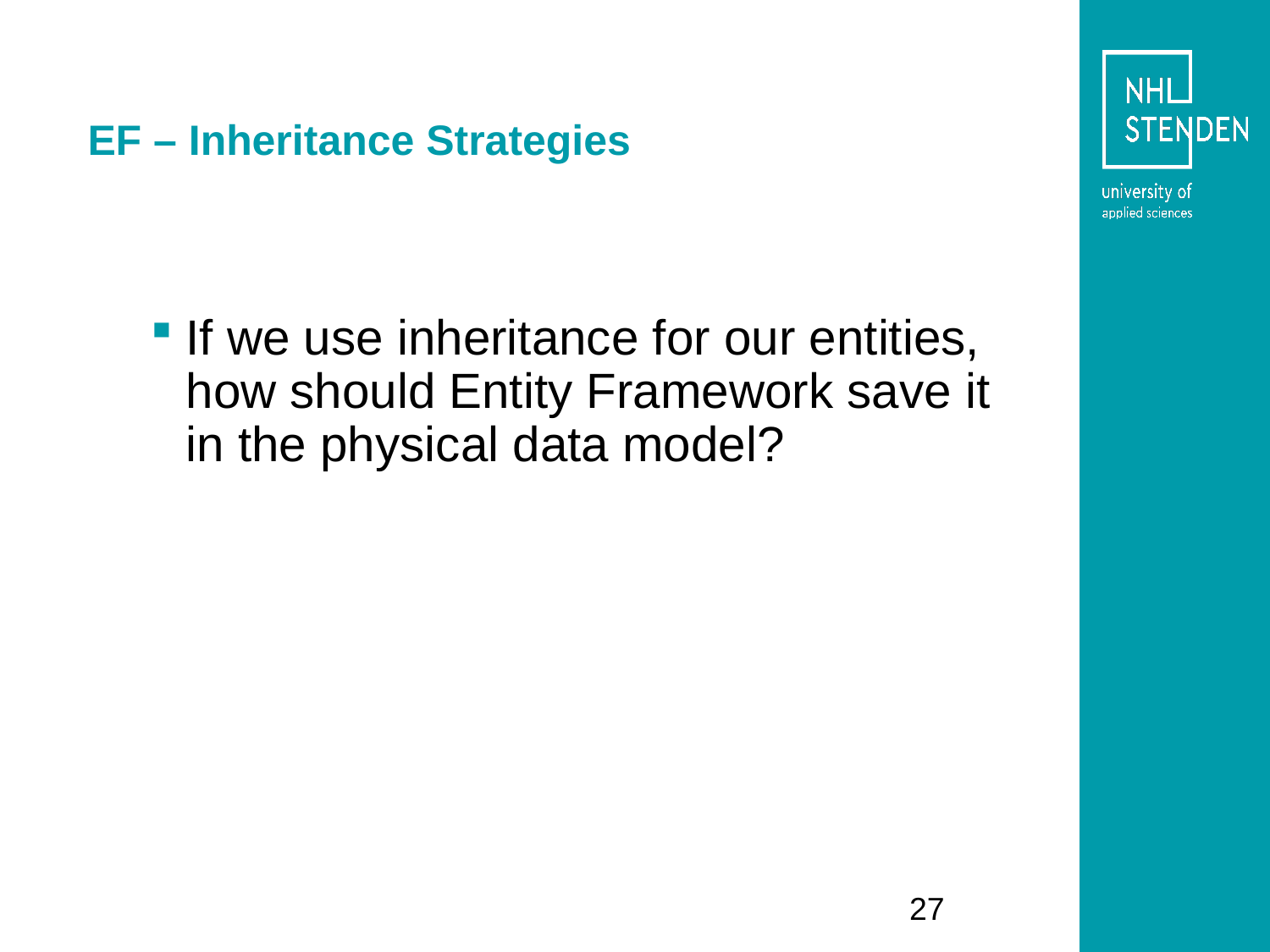

# EF – Inheritance Strategies
If we use inheritance for our entities, how should Entity Framework save it in the physical data model?
27